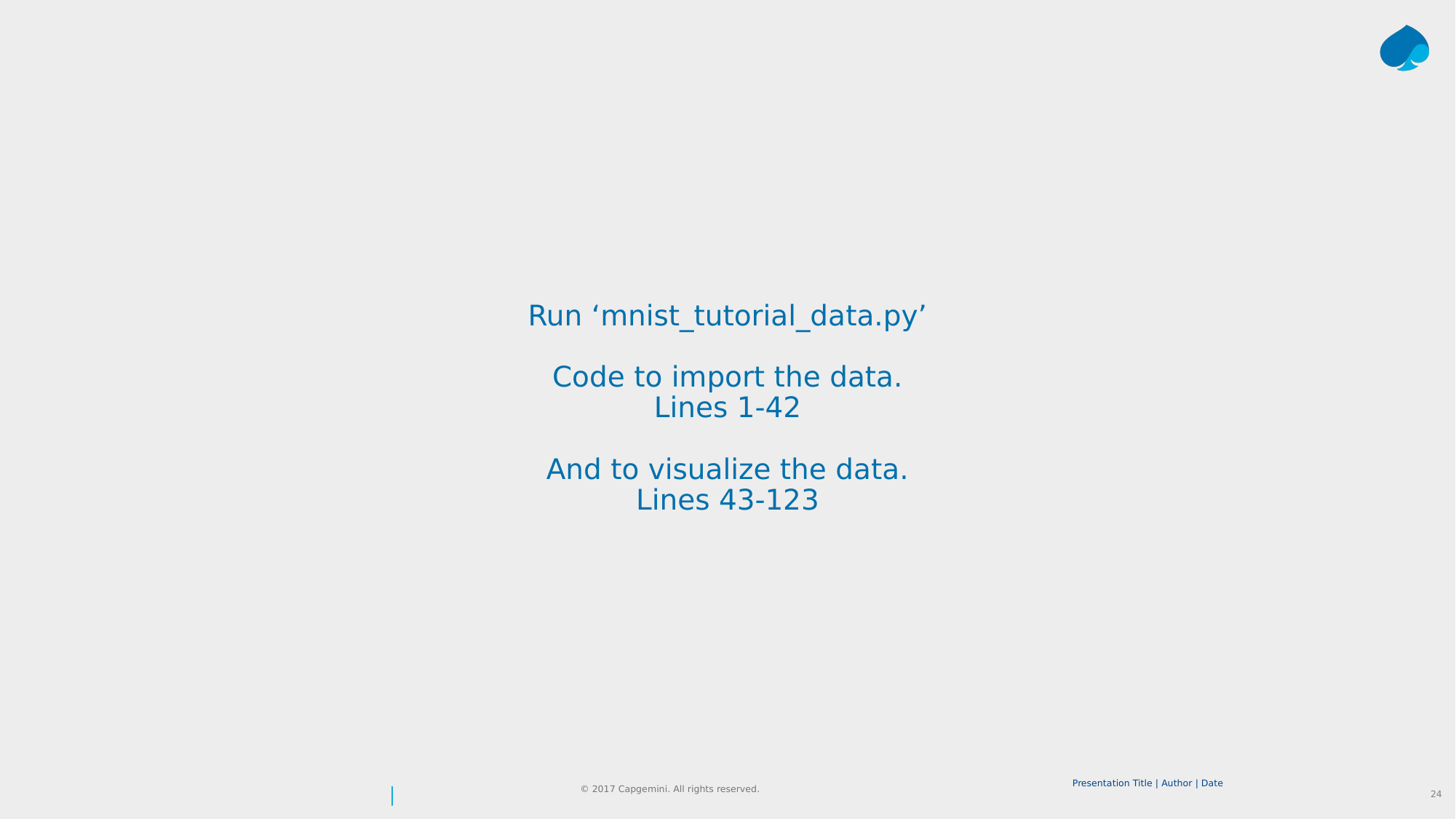

# Run ‘mnist_tutorial_data.py’ Code to import the data. Lines 1-42 And to visualize the data. Lines 43-123